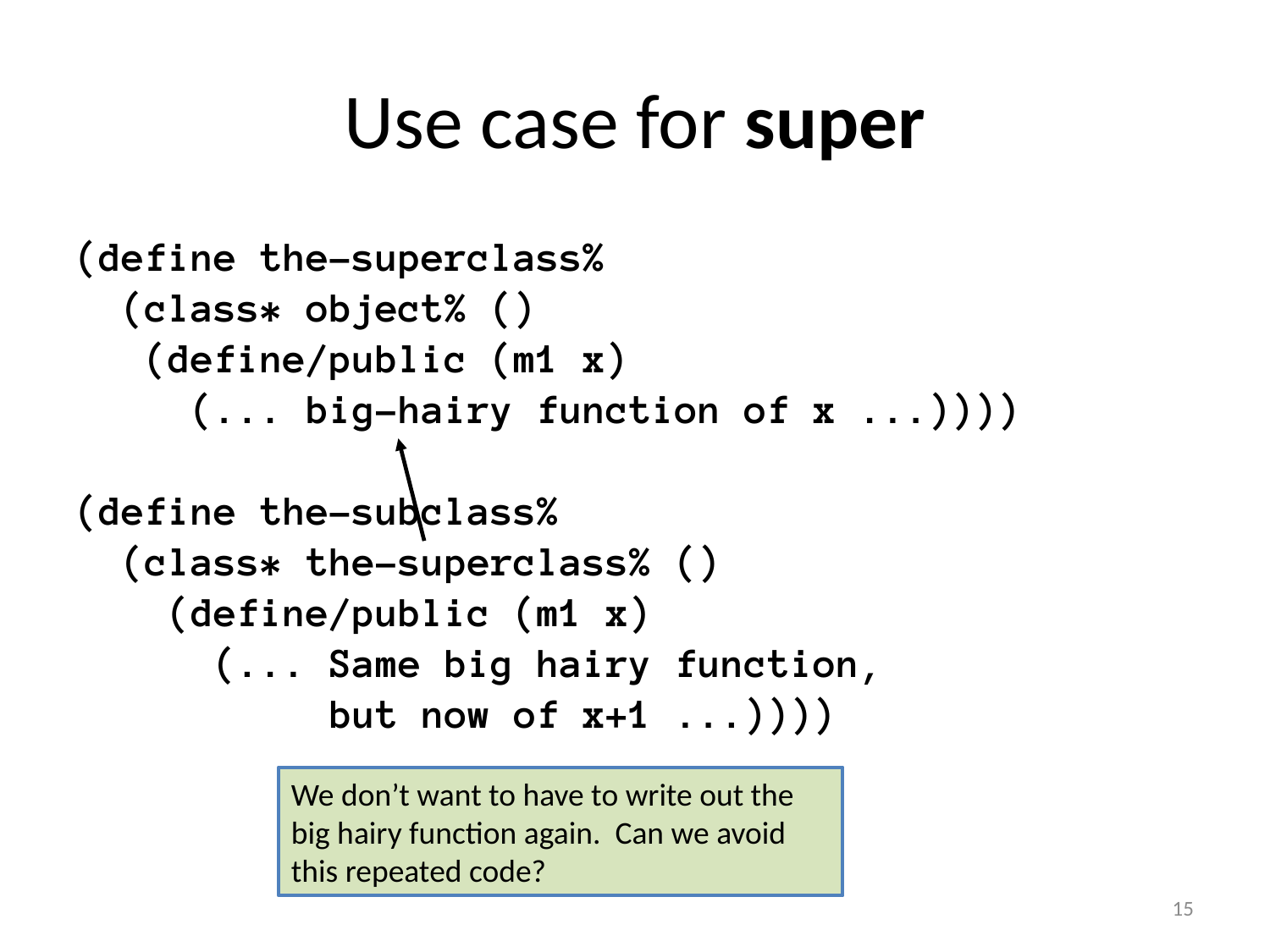

# Use case for super
(define the-superclass%
  (class* object% ()
   (define/public (m1 x)
     (... big-hairy function of x ...))))

(define the-subclass%
  (class* the-superclass% ()
    (define/public (m1 x)
      (... Same big hairy function,
           but now of x+1 ...))))
We don’t want to have to write out the big hairy function again.  Can we avoid this repeated code?
15